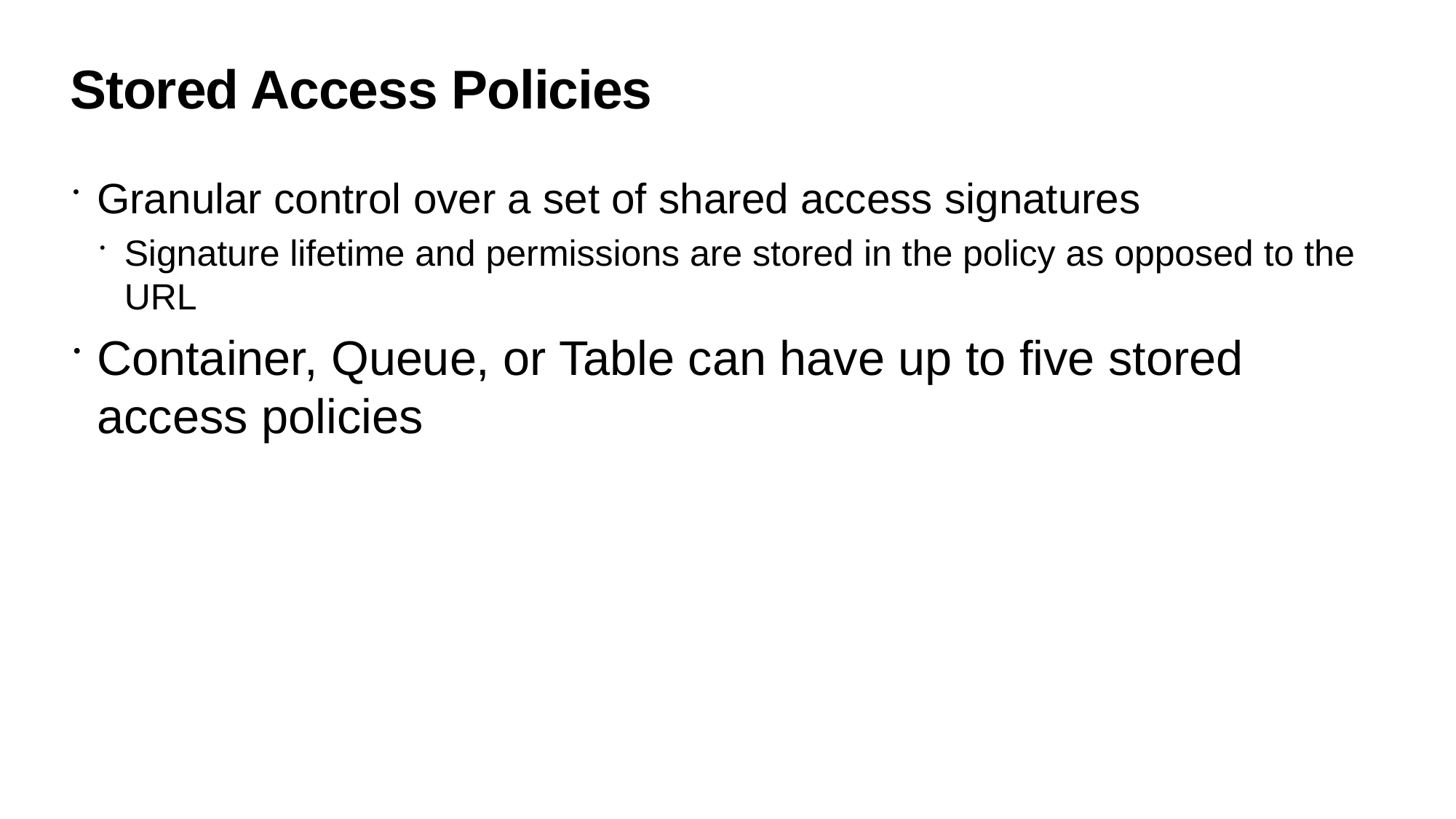

# Stored Access Policies
Granular control over a set of shared access signatures
Signature lifetime and permissions are stored in the policy as opposed to the URL
Container, Queue, or Table can have up to five stored access policies